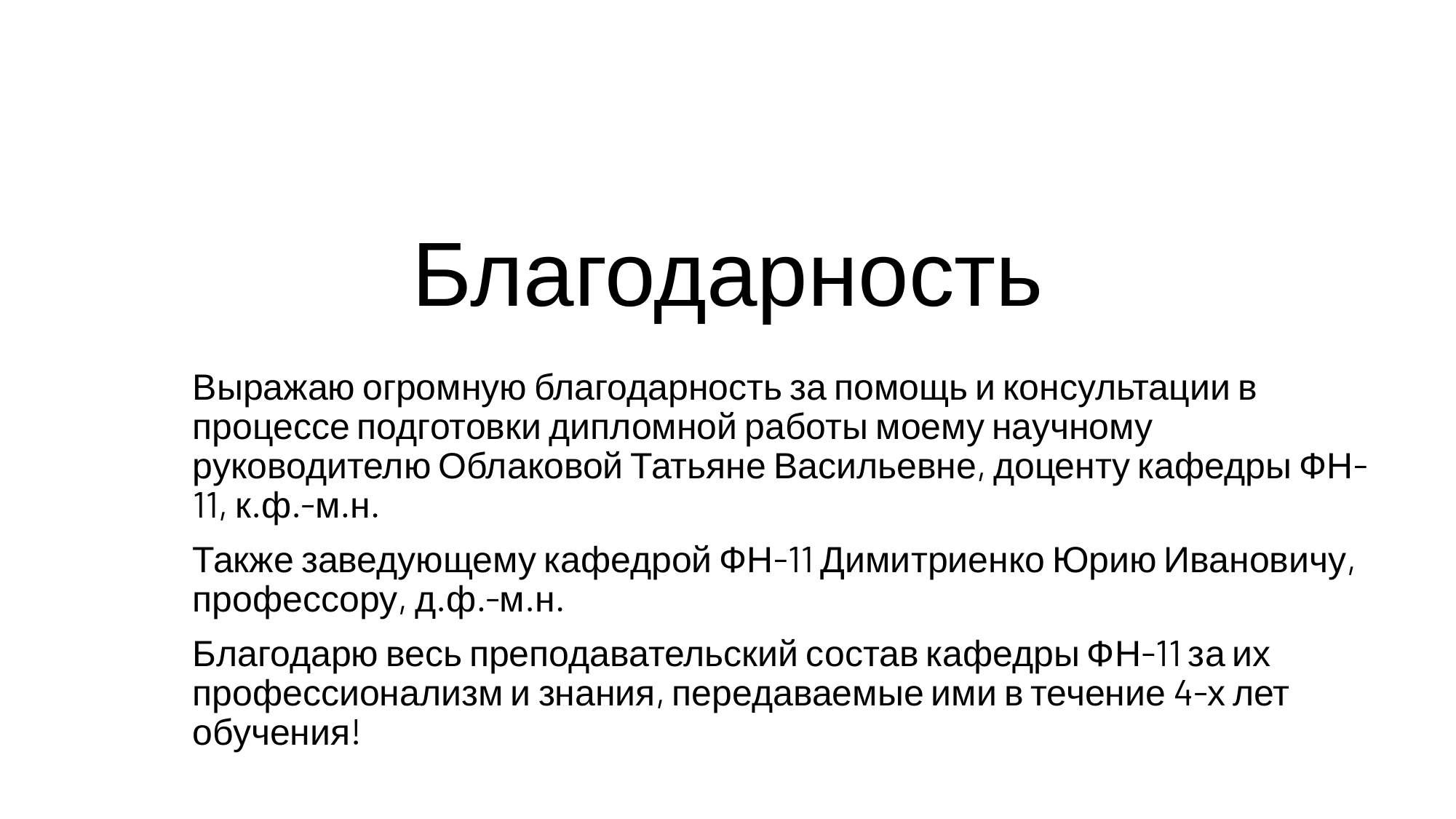

# Благодарность
Выражаю огромную благодарность за помощь и консультации в процессе подготовки дипломной работы моему научному руководителю Облаковой Татьяне Васильевне, доценту кафедры ФН-11, к.ф.-м.н.
Также заведующему кафедрой ФН-11 Димитриенко Юрию Ивановичу, профессору, д.ф.-м.н.
Благодарю весь преподавательский состав кафедры ФН-11 за их профессионализм и знания, передаваемые ими в течение 4-х лет обучения!